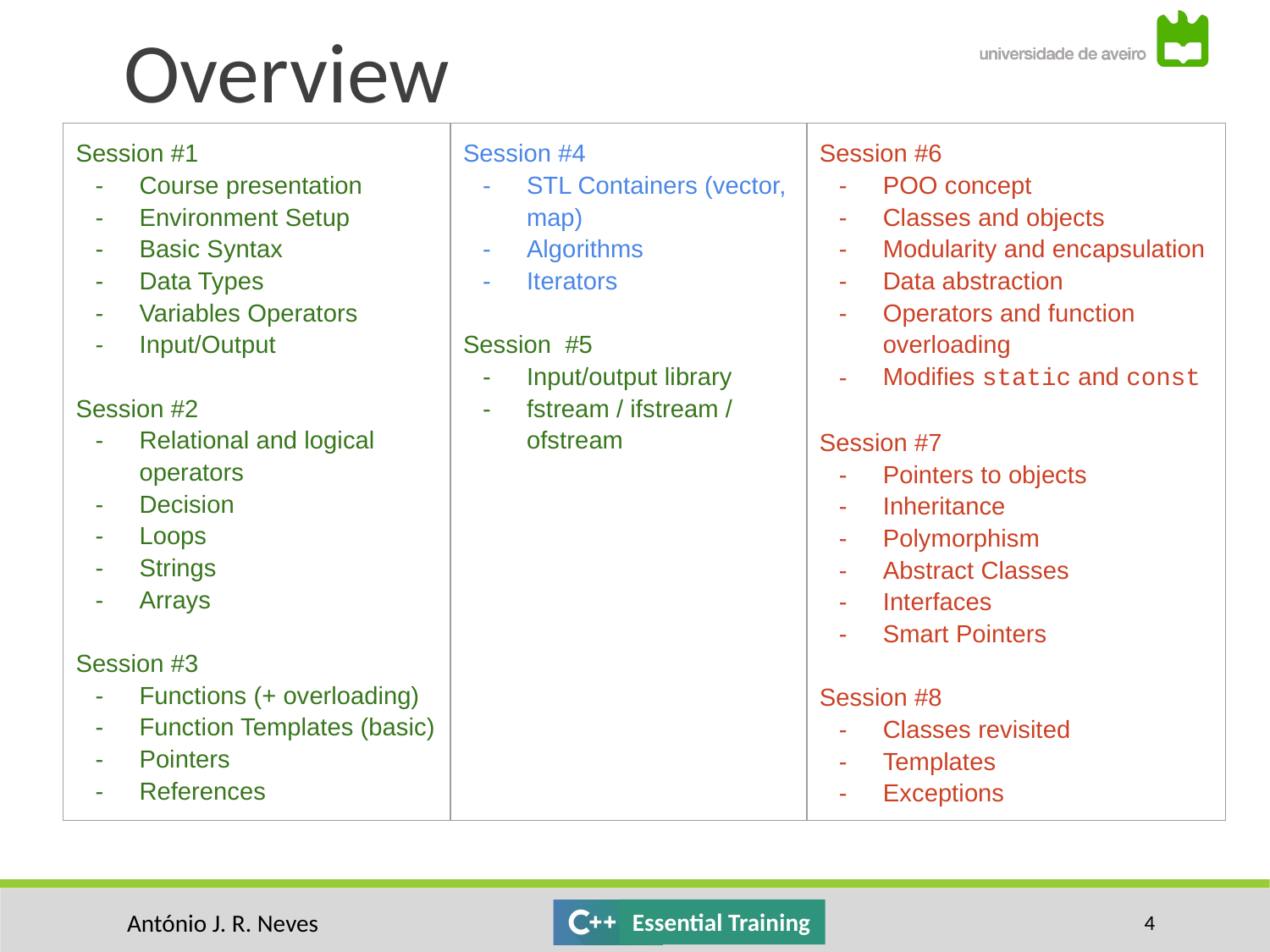

Overview
| Session #1 Course presentation Environment Setup Basic Syntax Data Types Variables Operators Input/Output Session #2 Relational and logical operators Decision Loops Strings Arrays Session #3 Functions (+ overloading) Function Templates (basic) Pointers References | Session #4 STL Containers (vector, map) Algorithms Iterators Session #5 Input/output library fstream / ifstream / ofstream | Session #6 POO concept Classes and objects Modularity and encapsulation Data abstraction Operators and function overloading Modifies static and const Session #7 Pointers to objects Inheritance Polymorphism Abstract Classes Interfaces Smart Pointers Session #8 Classes revisited Templates Exceptions |
| --- | --- | --- |
4